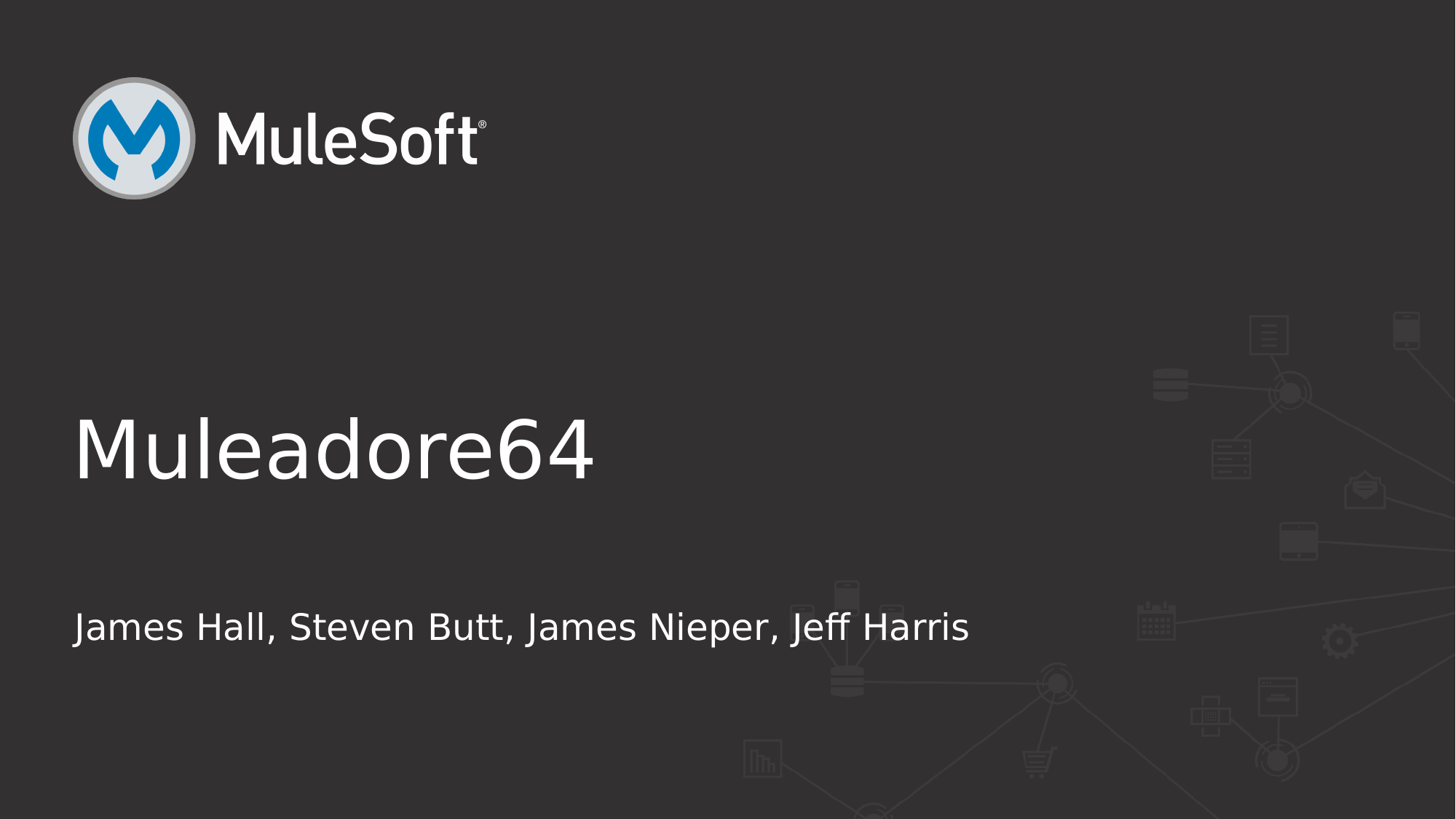

# Muleadore64
James Hall, Steven Butt, James Nieper, Jeff Harris